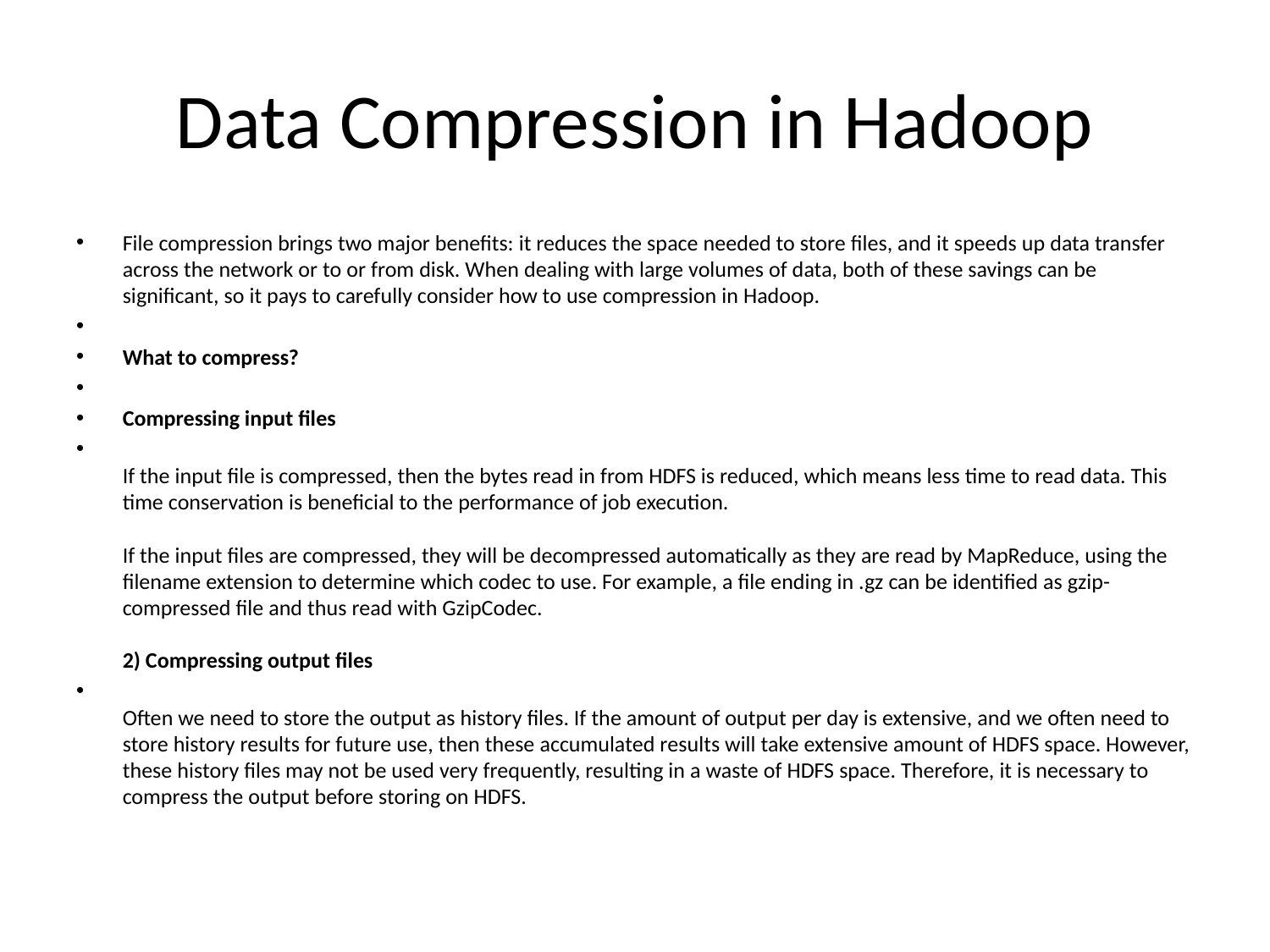

# Data Compression in Hadoop
File compression brings two major benefits: it reduces the space needed to store files, and it speeds up data transfer across the network or to or from disk. When dealing with large volumes of data, both of these savings can be significant, so it pays to carefully consider how to use compression in Hadoop.

What to compress?

Compressing input files
If the input file is compressed, then the bytes read in from HDFS is reduced, which means less time to read data. This time conservation is beneficial to the performance of job execution.
If the input files are compressed, they will be decompressed automatically as they are read by MapReduce, using the filename extension to determine which codec to use. For example, a file ending in .gz can be identified as gzip-compressed file and thus read with GzipCodec.
2) Compressing output files
Often we need to store the output as history files. If the amount of output per day is extensive, and we often need to store history results for future use, then these accumulated results will take extensive amount of HDFS space. However, these history files may not be used very frequently, resulting in a waste of HDFS space. Therefore, it is necessary to compress the output before storing on HDFS.